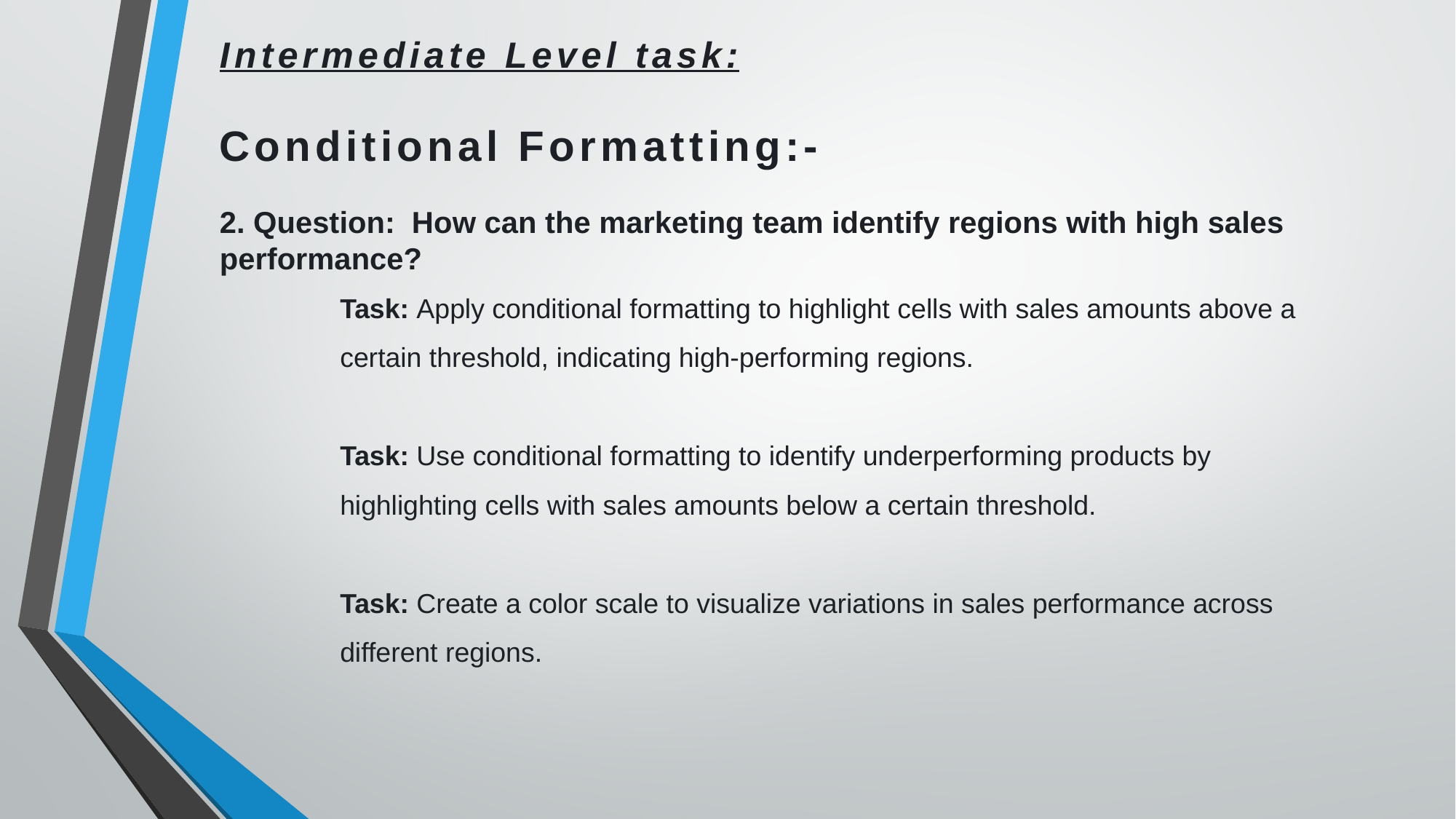

Intermediate Level task:

Conditional Formatting:-

2. Question:  How can the marketing team identify regions with high sales performance?
Task: Apply conditional formatting to highlight cells with sales amounts above a certain threshold, indicating high-performing regions.

Task: Use conditional formatting to identify underperforming products by highlighting cells with sales amounts below a certain threshold.

Task: Create a color scale to visualize variations in sales performance across different regions.